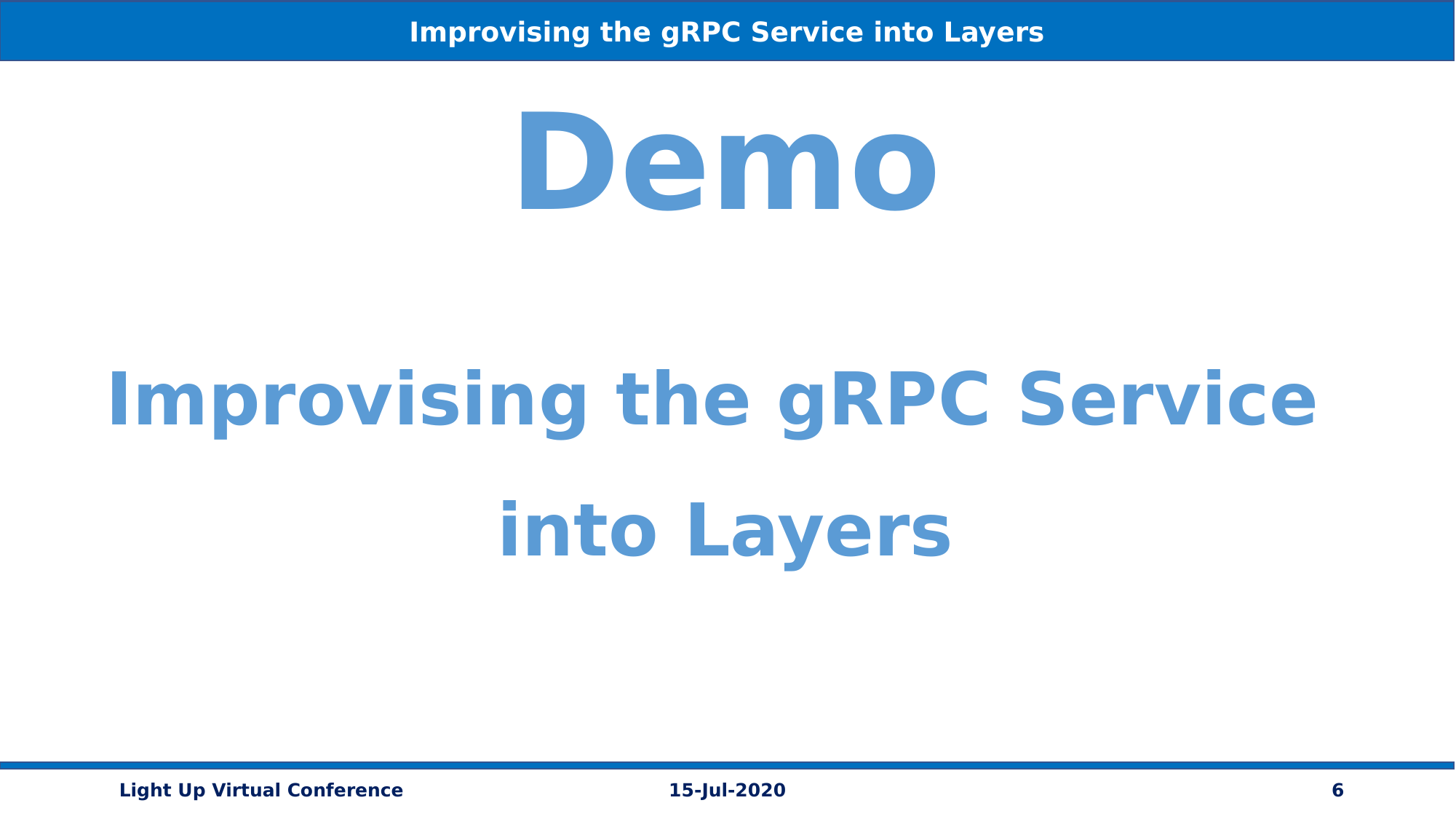

Improvising the gRPC Service into Layers
Demo

Improvising the gRPC Service
into Layers

15-Jul-2020
6
Light Up Virtual Conference